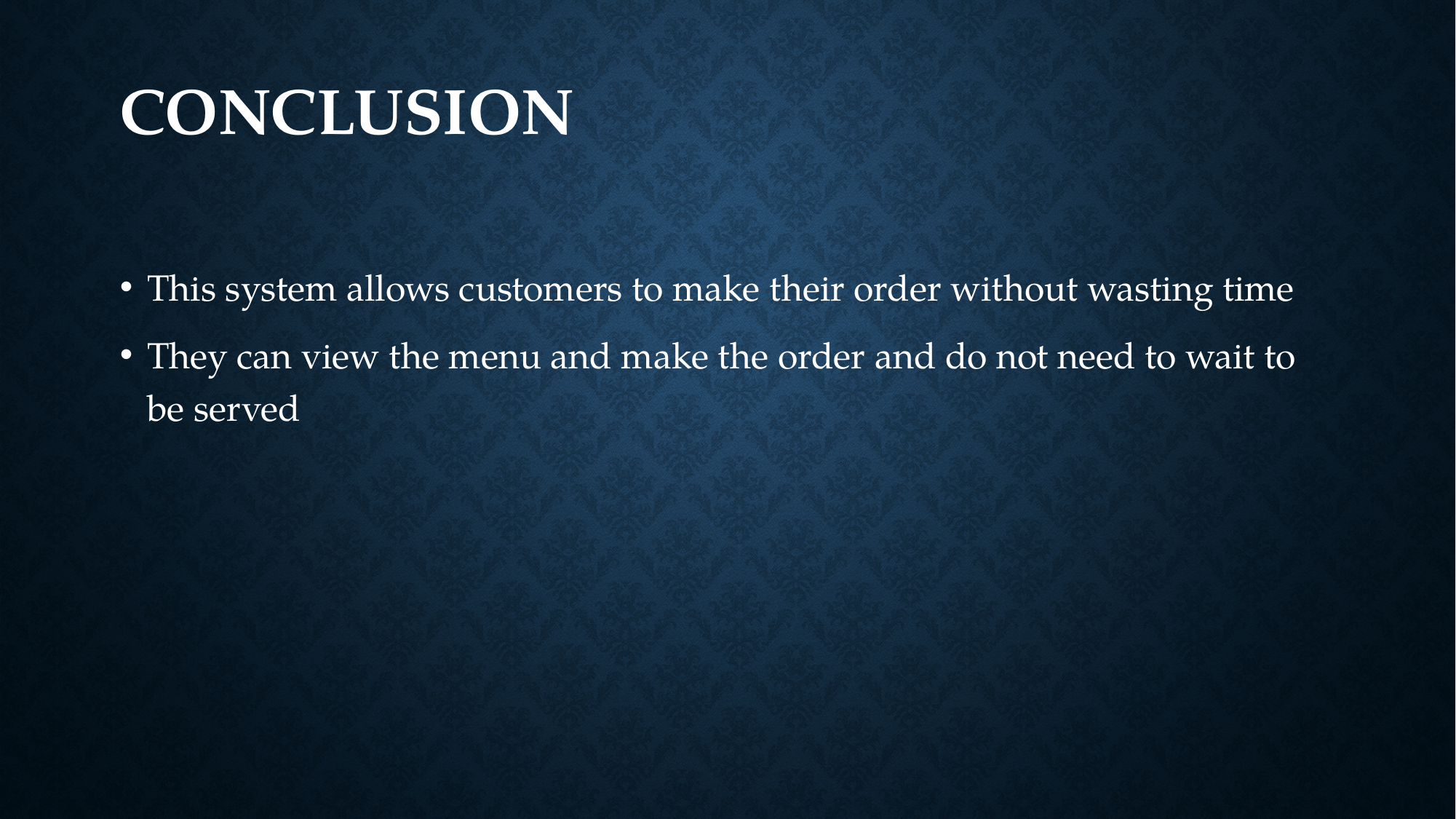

# Conclusion
This system allows customers to make their order without wasting time
They can view the menu and make the order and do not need to wait to be served